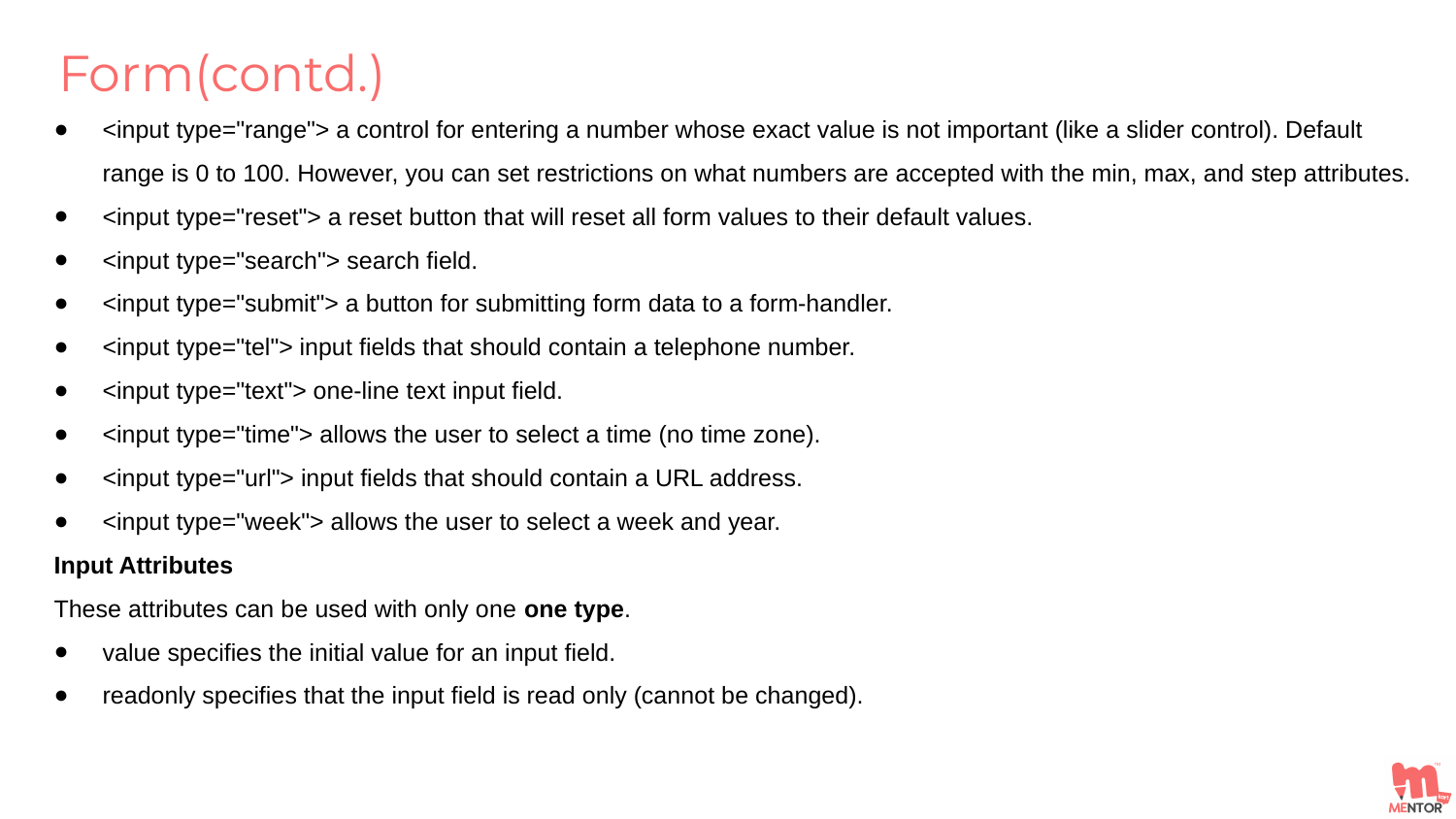

Form(contd.)
<input type="range"> a control for entering a number whose exact value is not important (like a slider control). Default range is 0 to 100. However, you can set restrictions on what numbers are accepted with the min, max, and step attributes.
<input type="reset"> a reset button that will reset all form values to their default values.
<input type="search"> search field.
<input type="submit"> a button for submitting form data to a form-handler.
<input type="tel"> input fields that should contain a telephone number.
<input type="text"> one-line text input field.
<input type="time"> allows the user to select a time (no time zone).
<input type="url"> input fields that should contain a URL address.
<input type="week"> allows the user to select a week and year.
Input Attributes
These attributes can be used with only one one type.
value specifies the initial value for an input field.
readonly specifies that the input field is read only (cannot be changed).